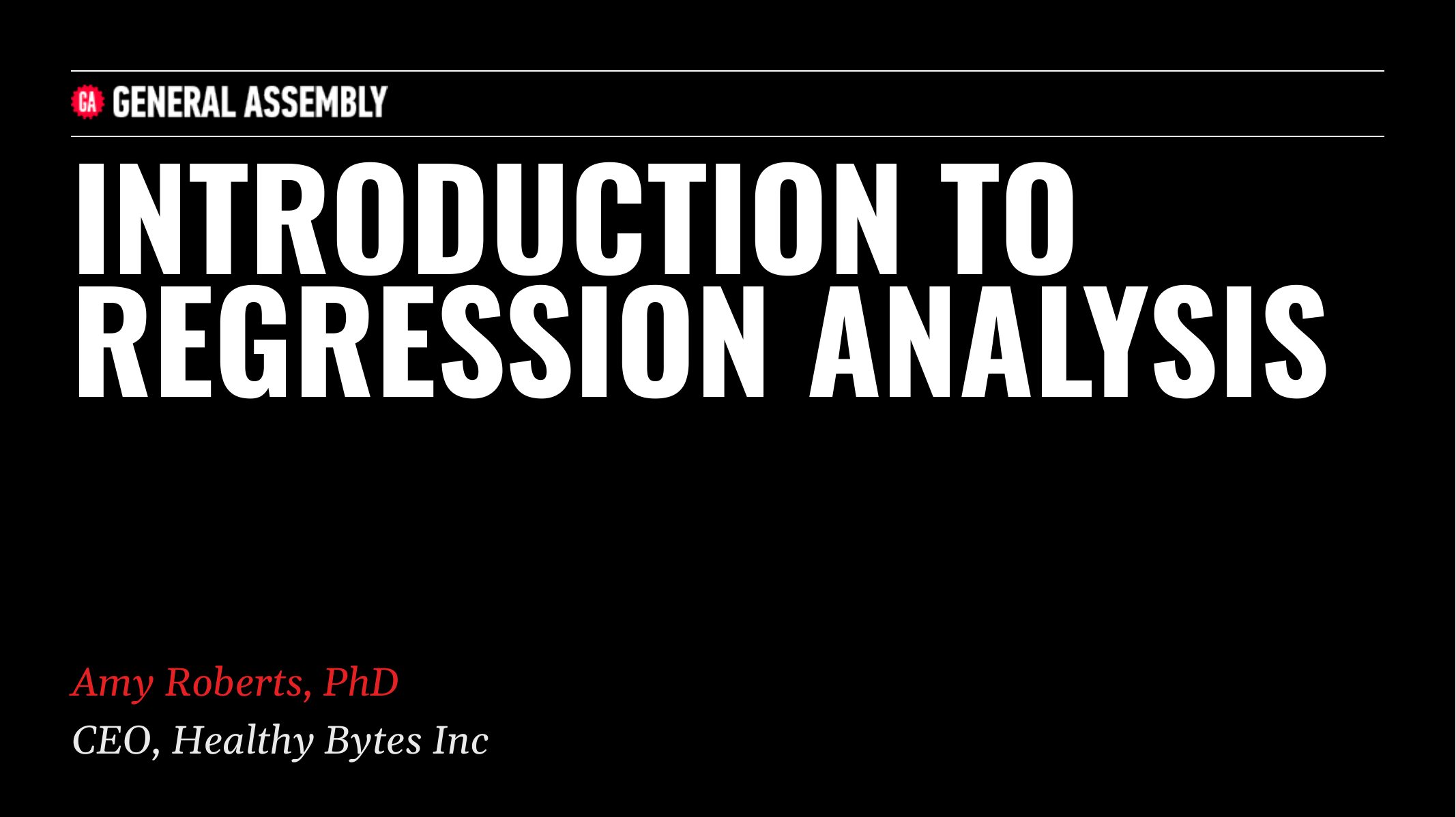

INTRODUCTION TO REGRESSION ANALYSIS

Amy Roberts, PhD
CEO, Healthy Bytes Inc